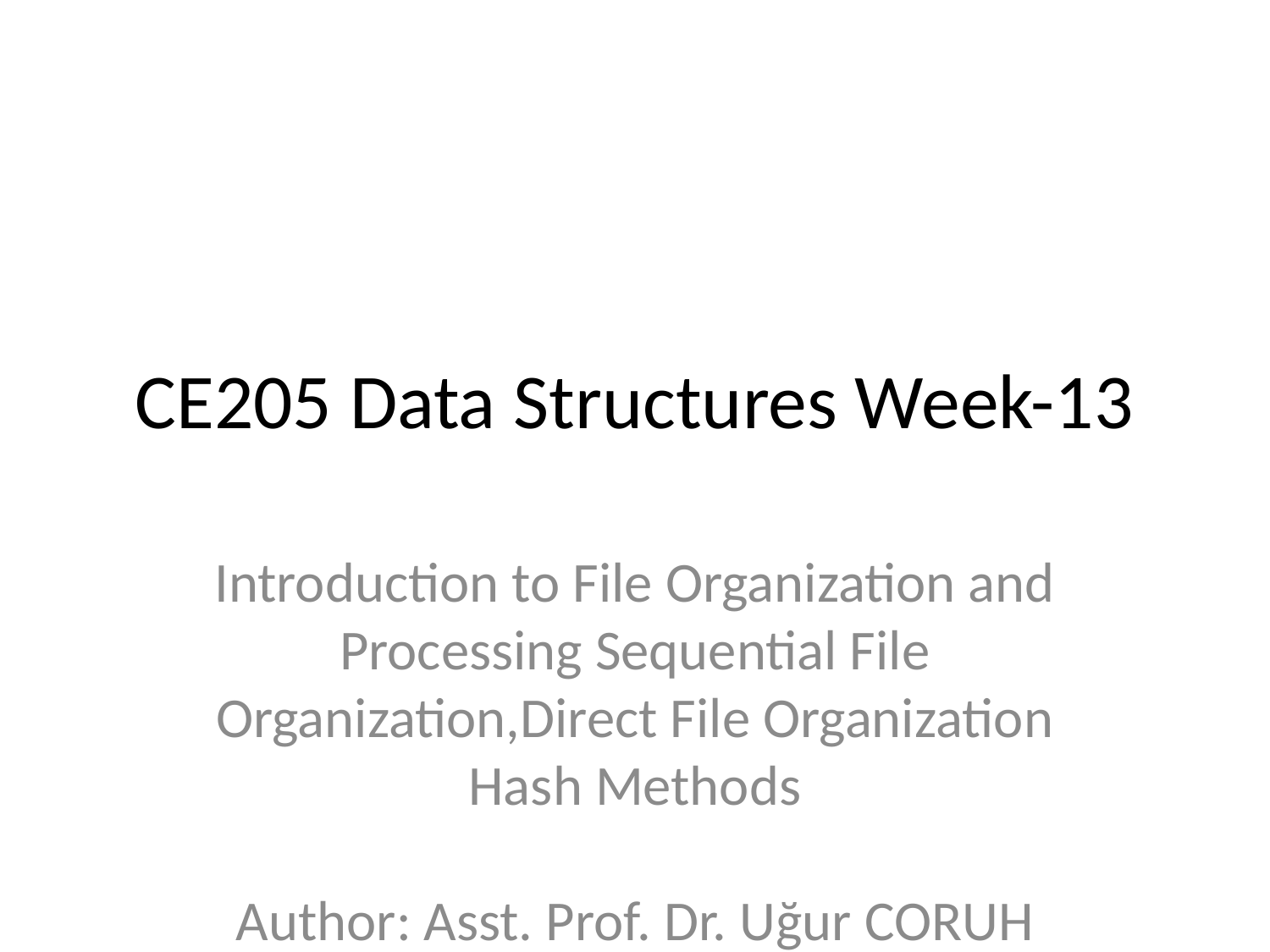

# CE205 Data Structures Week-13
Introduction to File Organization and Processing Sequential File Organization,Direct File Organization Hash Methods
Author: Asst. Prof. Dr. Uğur CORUH